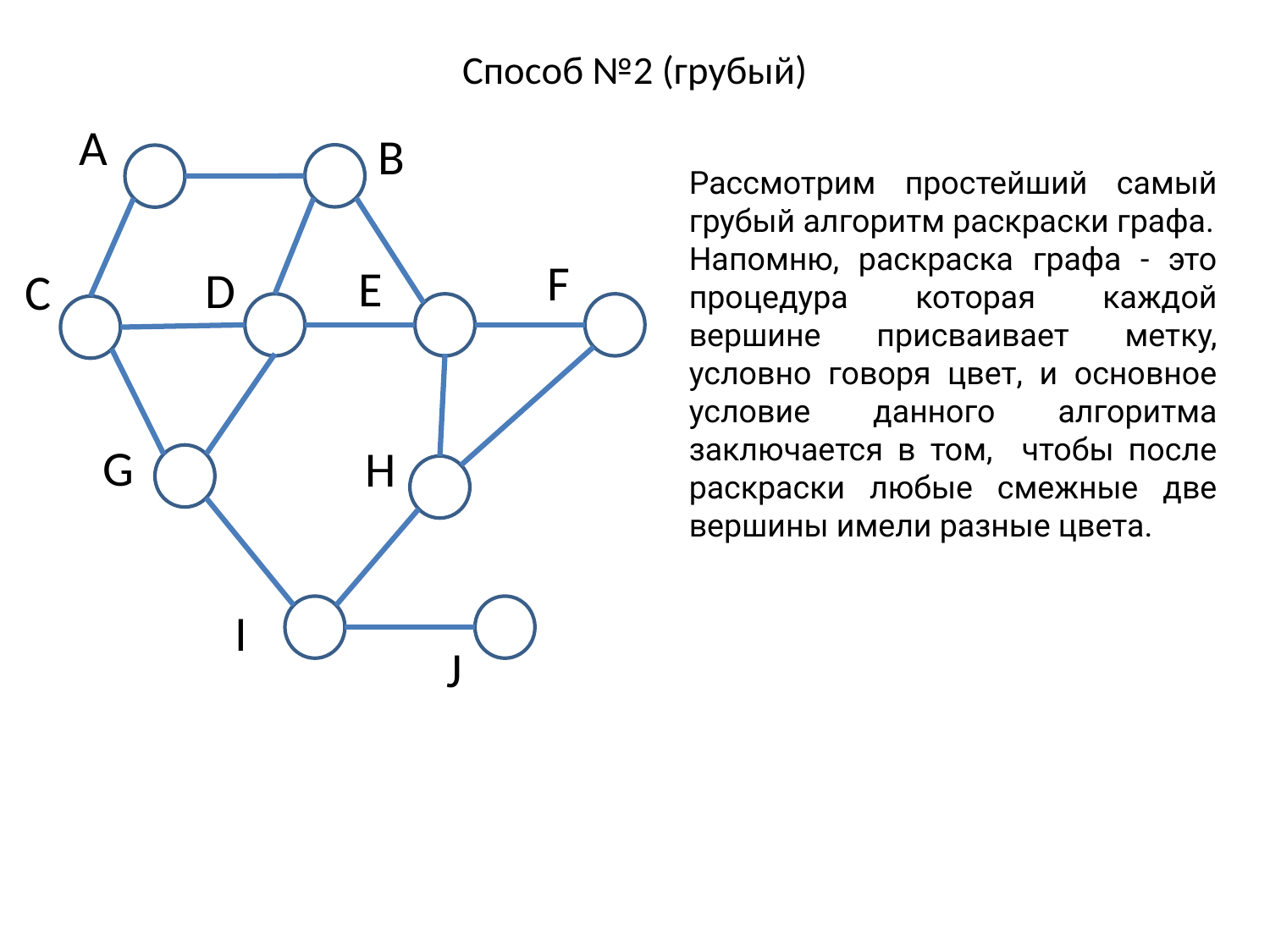

# Способ №2 (грубый)
A
B

м
Рассмотрим простейший самый грубый алгоритм раскраски графа.
Напомню, раскраска графа - это процедура которая каждой вершине присваивает метку, условно говоря цвет, и основное условие данного алгоритма заключается в том,  чтобы после раскраски любые смежные две вершины имели разные цвета.
F
E
D
C

G
H

I

J